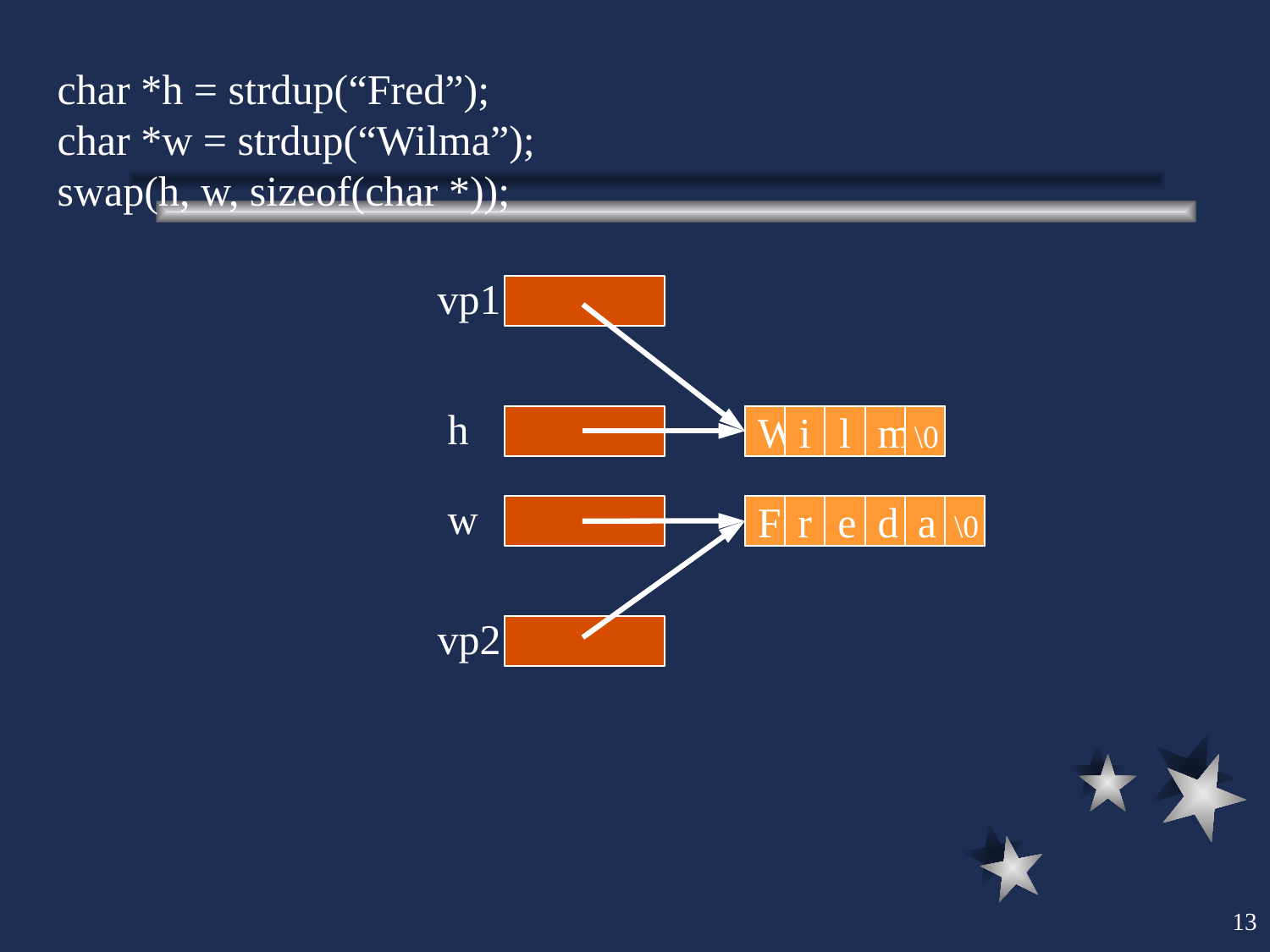

char *h = strdup(“Fred”);
char *w = strdup(“Wilma”);
swap(h, w, sizeof(char *));
vp1

h

F
r
e
d

\0
W
i
l
m

\0
w

W
i
l
m
a

\0
F
r
e
d
a

\0
vp2

13